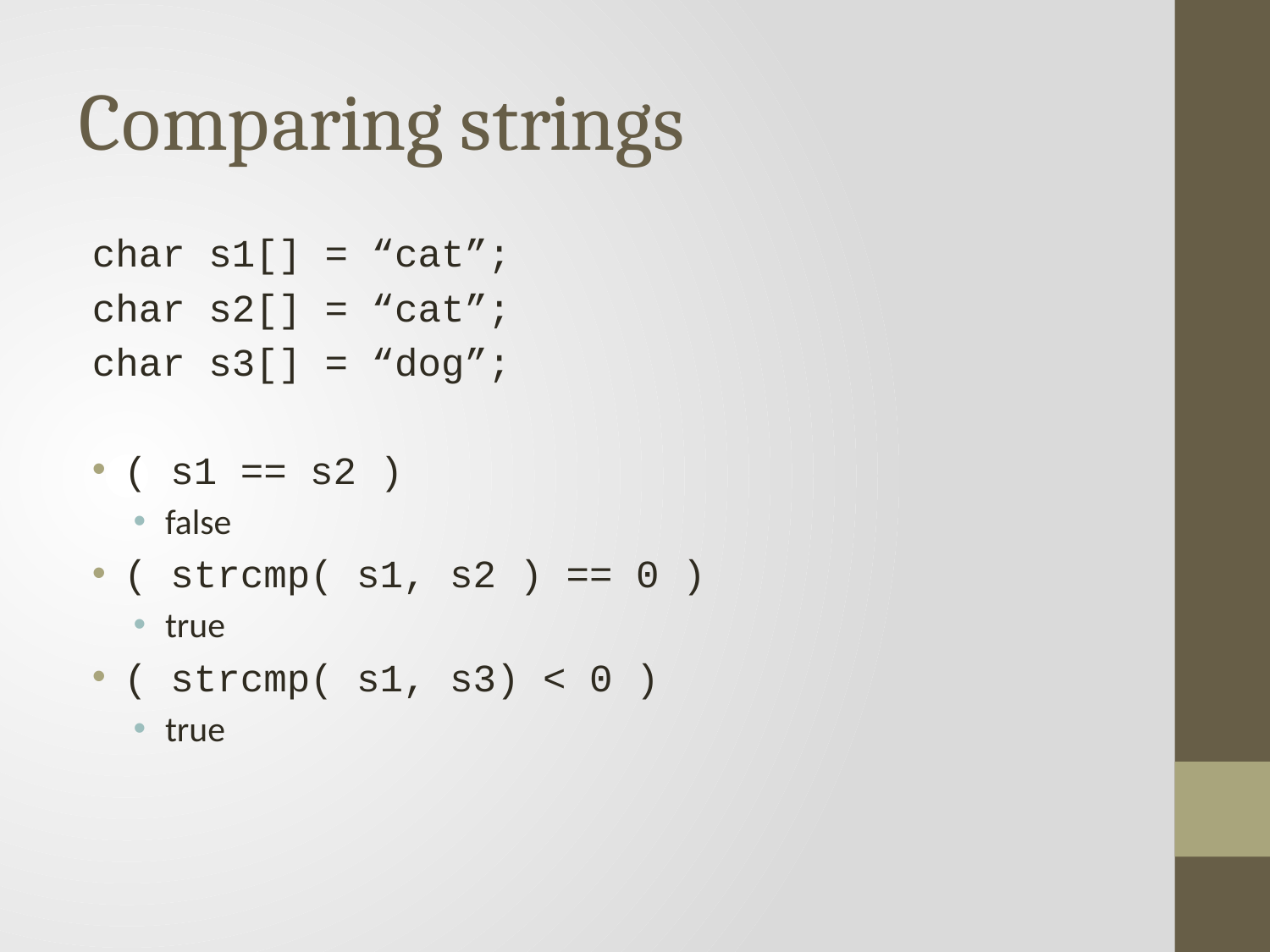

# Comparing strings
char s1[] = “cat”;
char s2[] = “cat”;
char s3[] = “dog”;

( s1 == s2 )
false
( strcmp( s1, s2 ) == 0 )
true
( strcmp( s1, s3) < 0 )
true